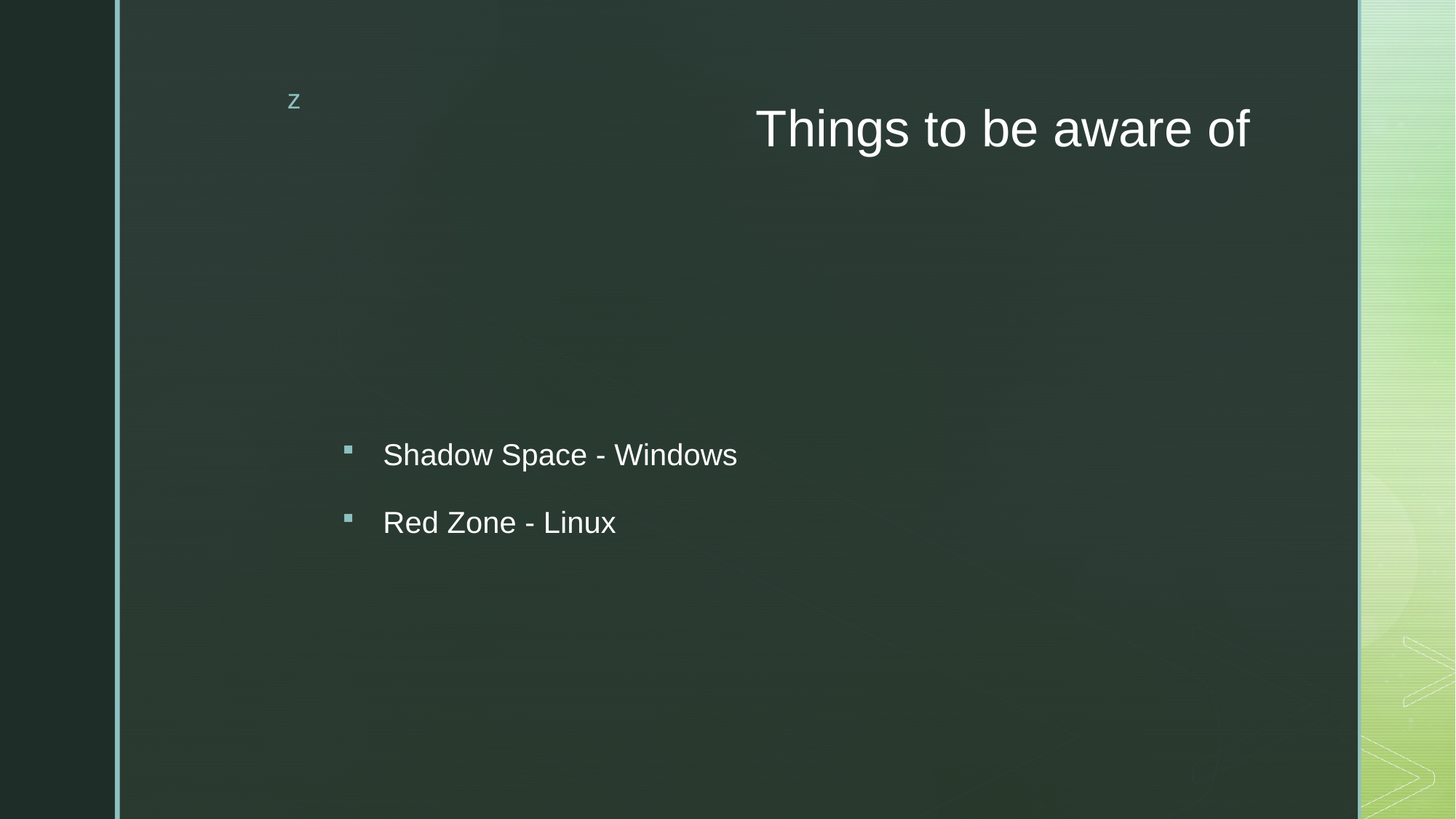

# Things to be aware of
Shadow Space - Windows
Red Zone - Linux